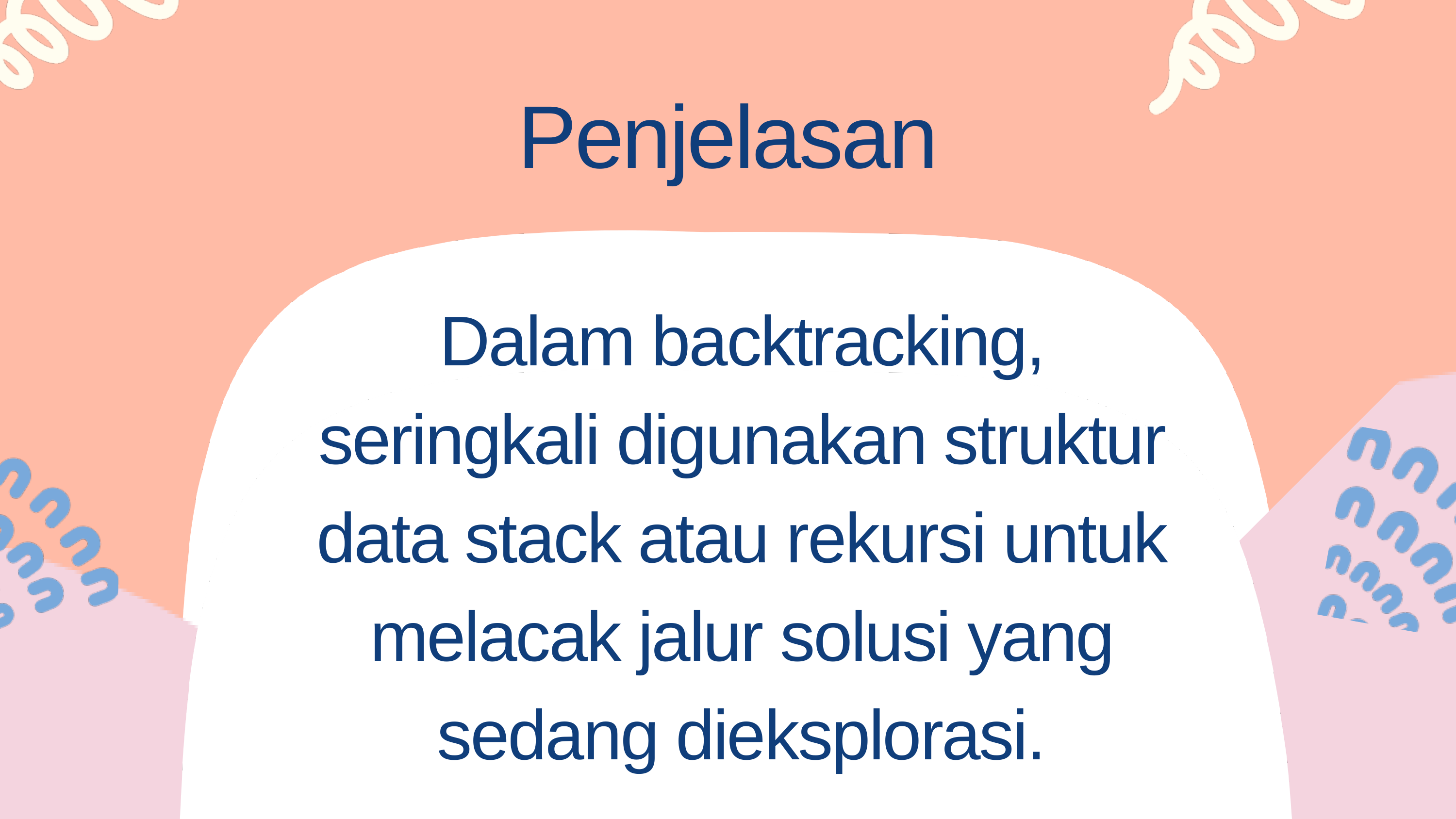

Penjelasan

Dalam backtracking, seringkali digunakan struktur data stack atau rekursi untuk melacak jalur solusi yang sedang dieksplorasi.